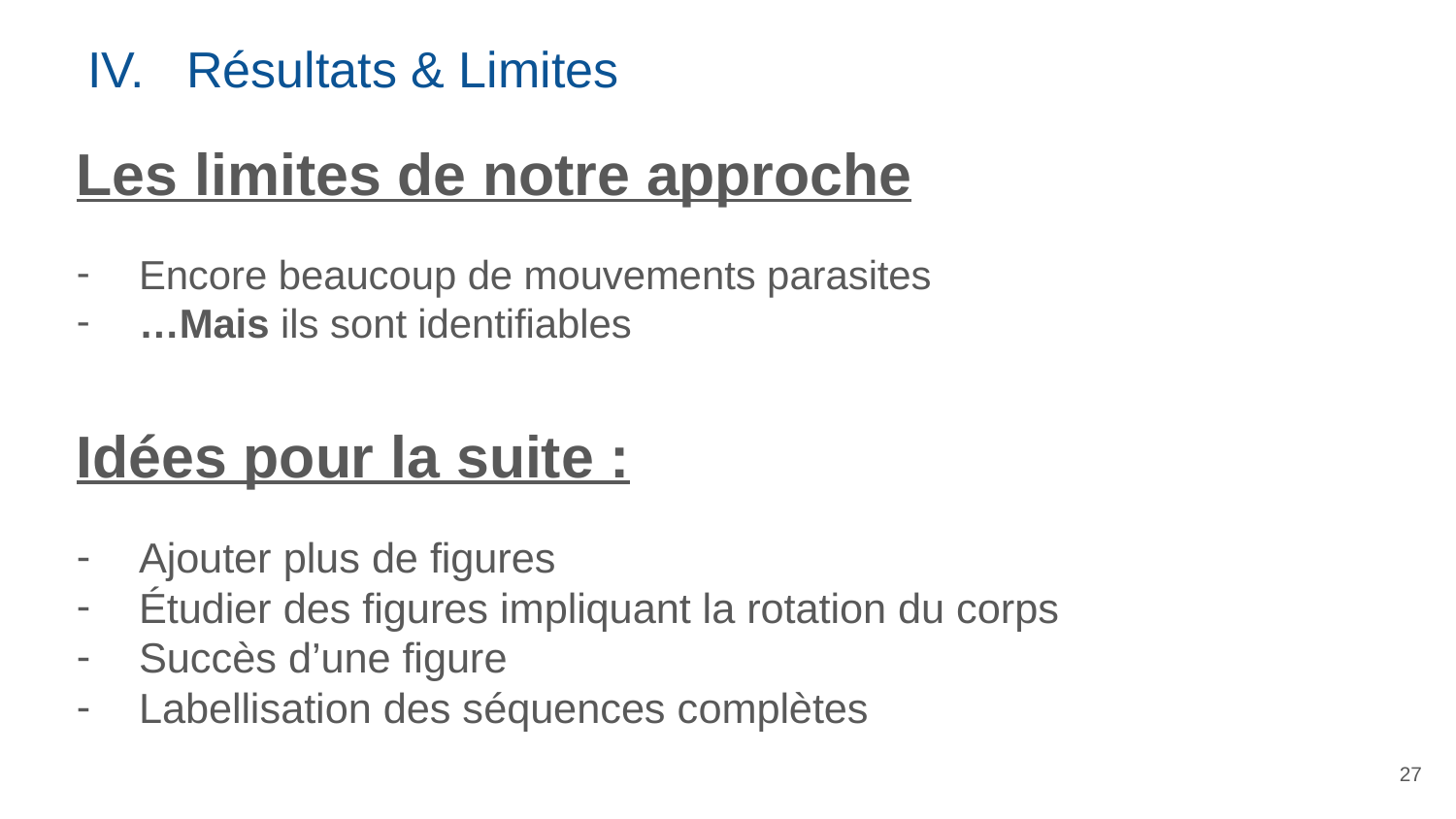

# IV.   Résultats & Limites
Les limites de notre approche

Encore beaucoup de mouvements parasites
…Mais ils sont identifiables

Idées pour la suite :

Ajouter plus de figures
Étudier des figures impliquant la rotation du corps
Succès d’une figure
Labellisation des séquences complètes

27